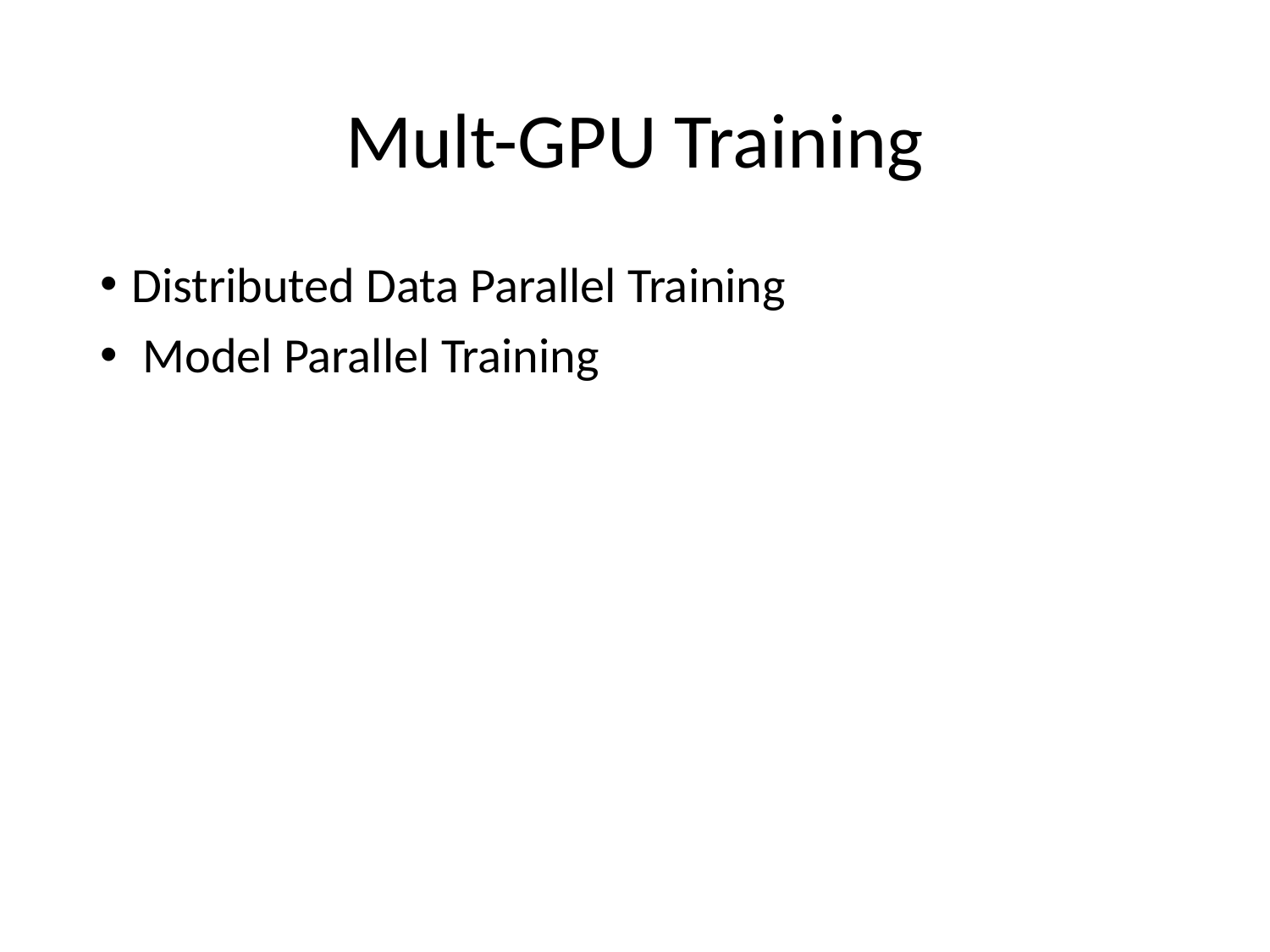

# Mult-GPU Training
Distributed Data Parallel Training
 Model Parallel Training